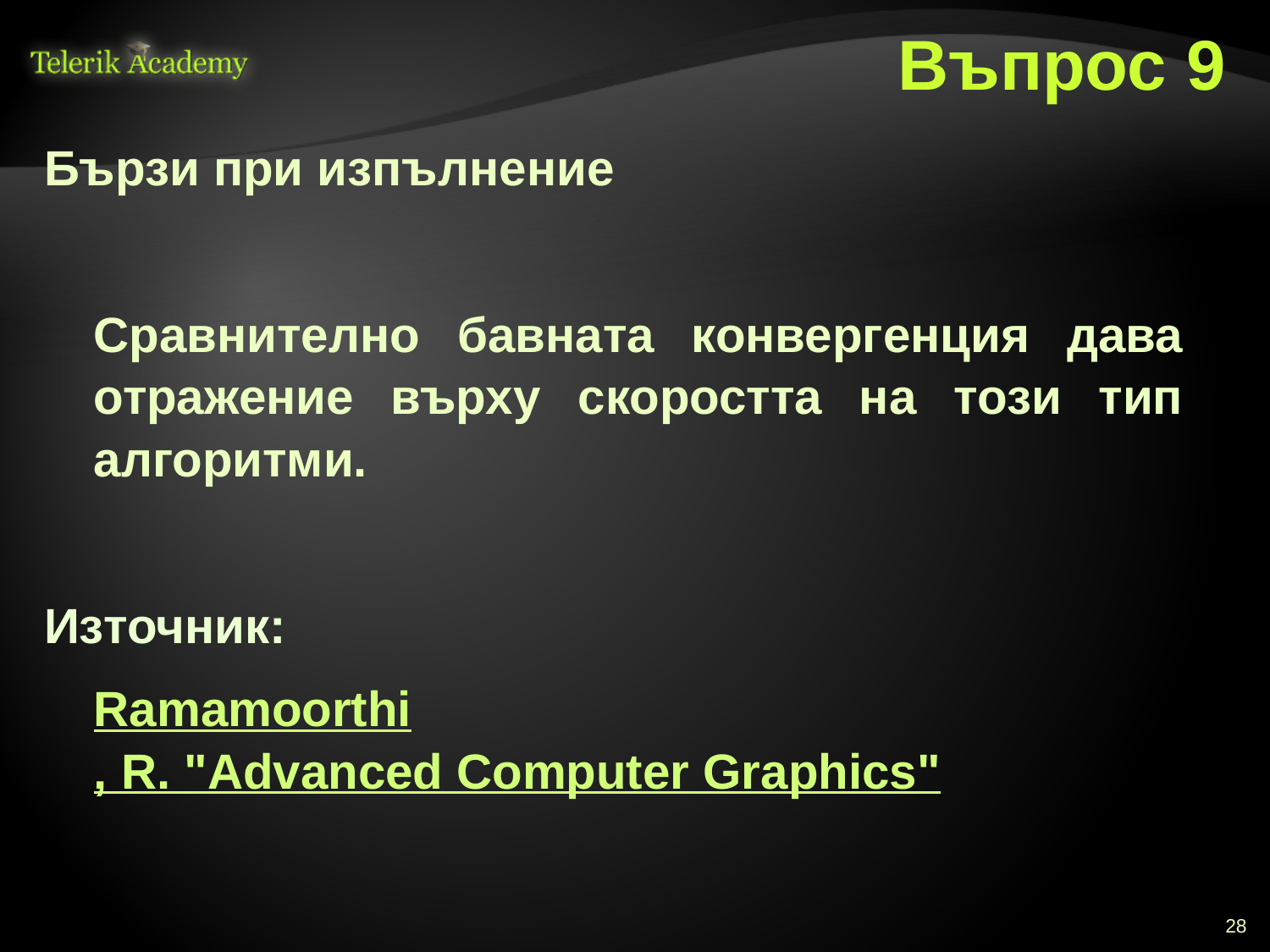

# Въпрос 9
Бързи при изпълнение

Сравнително бавната конвергенция дава отражение върху скоростта на този тип алгоритми.

Източник:
Ramamoorthi, R. "Advanced Computer Graphics"
28